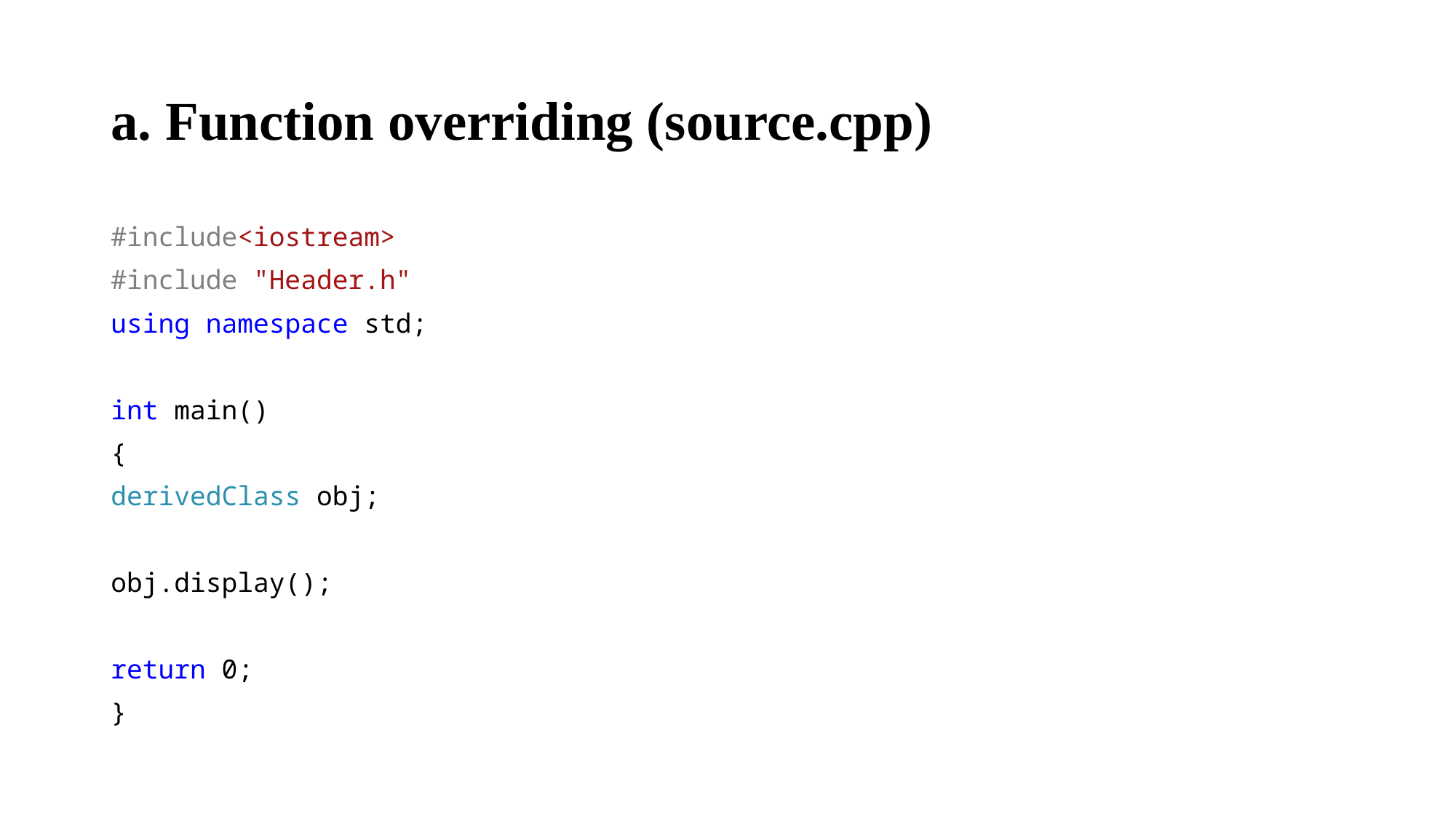

# a. Function overriding (source.cpp)
#include<iostream>
#include "Header.h"
using namespace std;

int main()
{
derivedClass obj;

obj.display();

return 0;
}